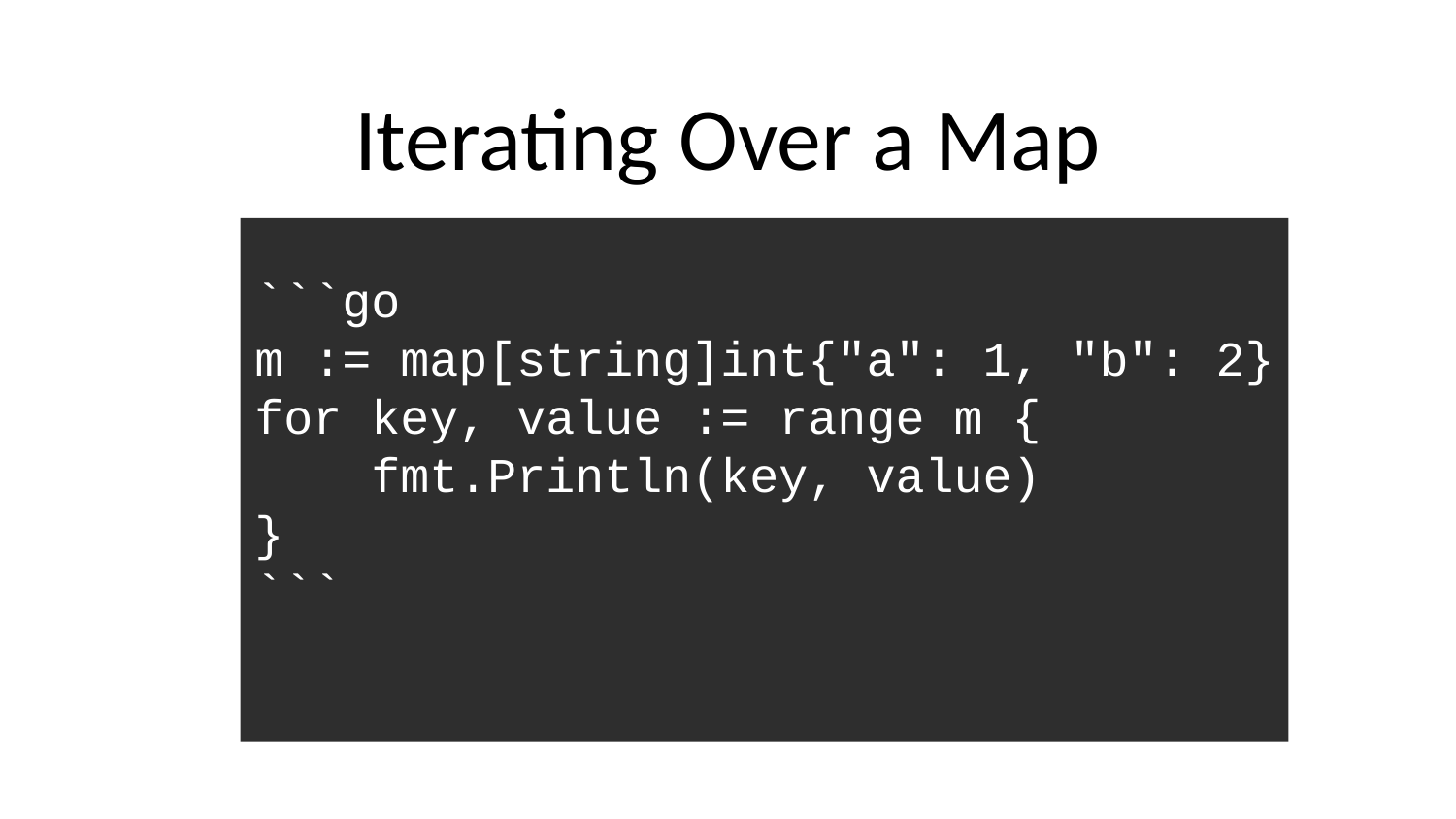

# Iterating Over a Map

```go
m := map[string]int{"a": 1, "b": 2}
for key, value := range m {
    fmt.Println(key, value)
}
```